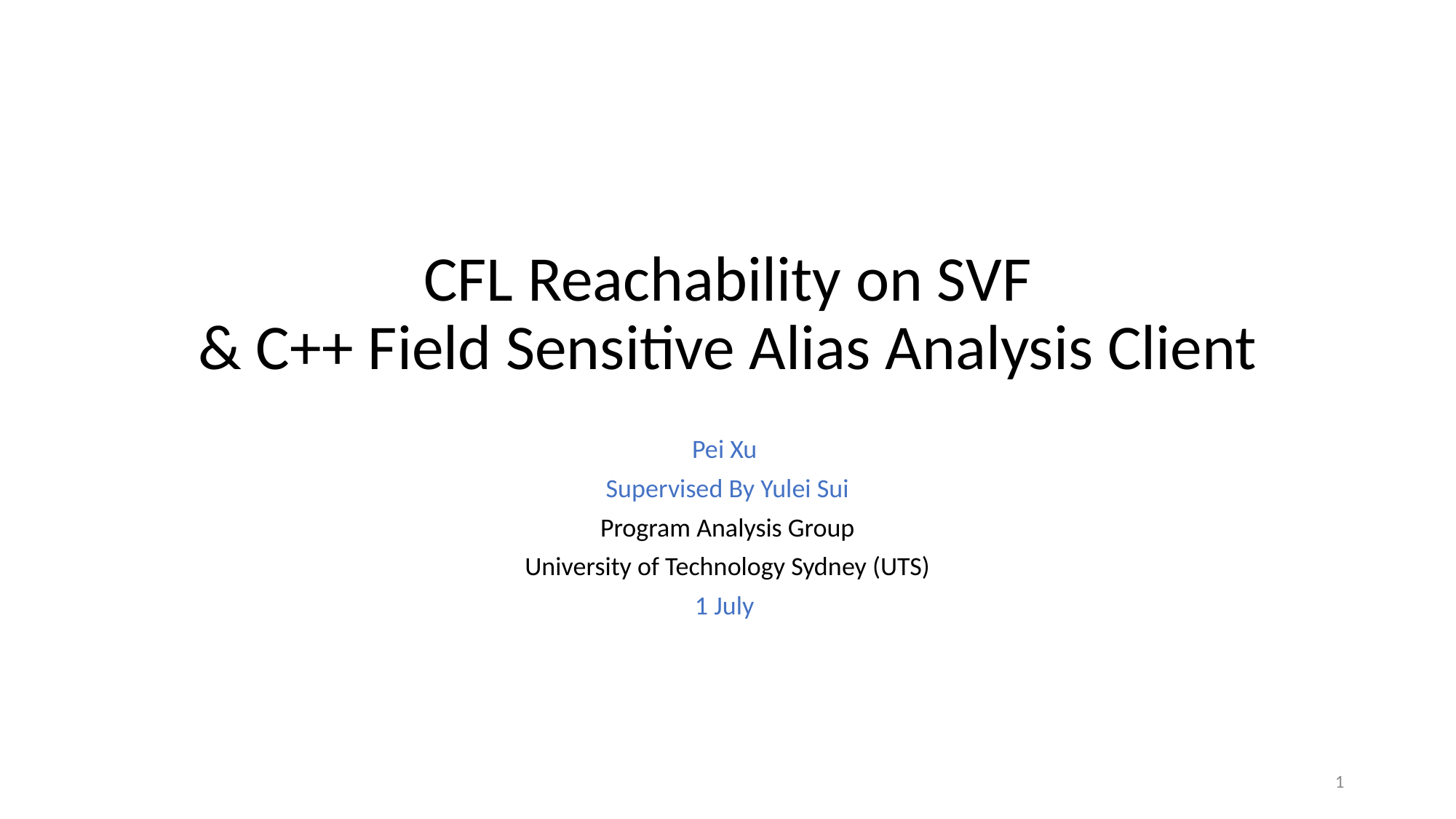

# CFL Reachability on SVF & C++ Field Sensitive Alias Analysis Client
Pei Xu
Supervised By Yulei Sui
Program Analysis Group
University of Technology Sydney (UTS)
1 July
1